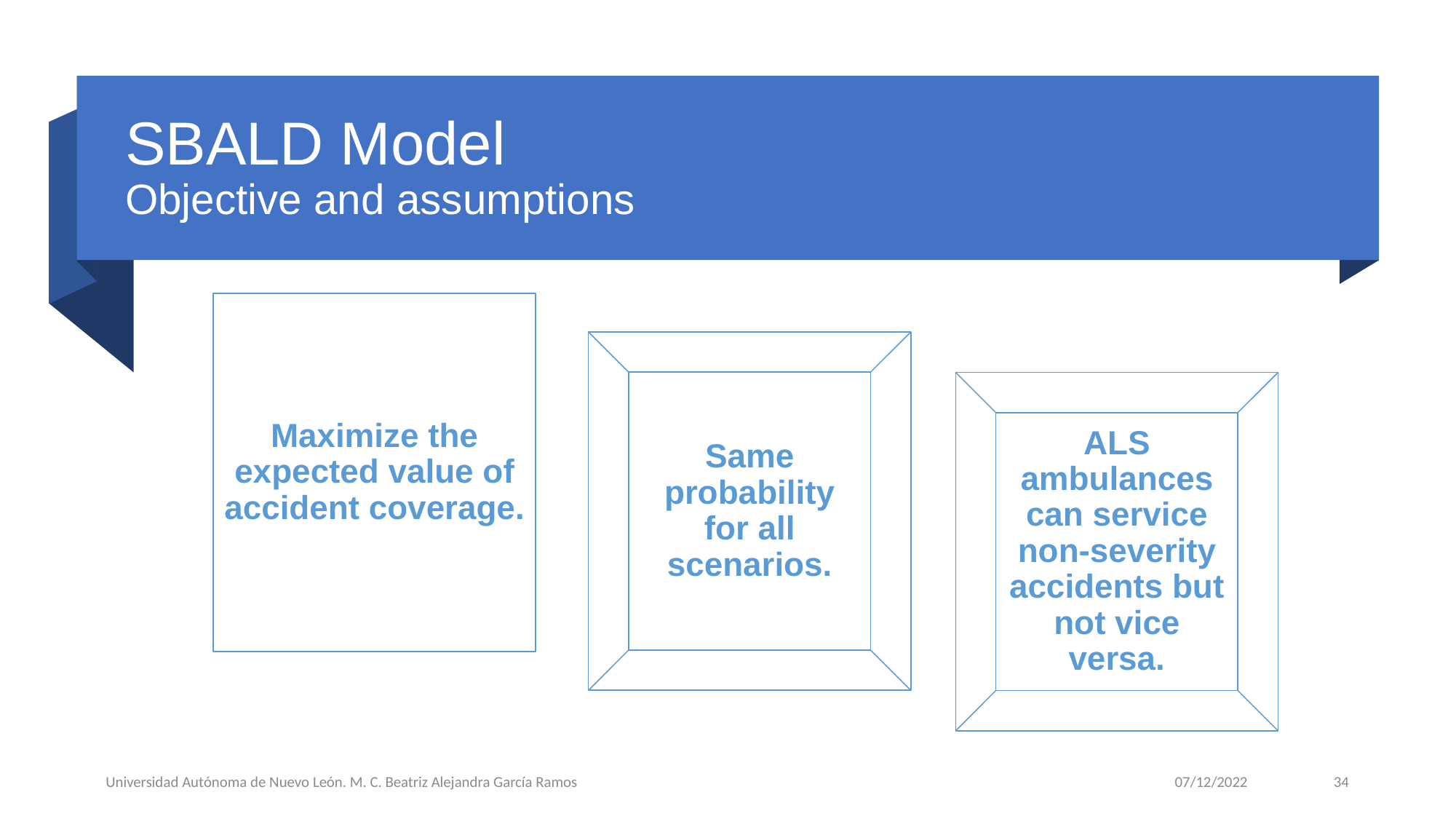

# SBALD Model Objective and assumptions

Maximize the expected value of accident coverage.
Same probability for all scenarios.
ALS ambulances can service non-severity accidents but not vice versa.
Universidad Autónoma de Nuevo León. M. C. Beatriz Alejandra García Ramos
07/12/2022
34